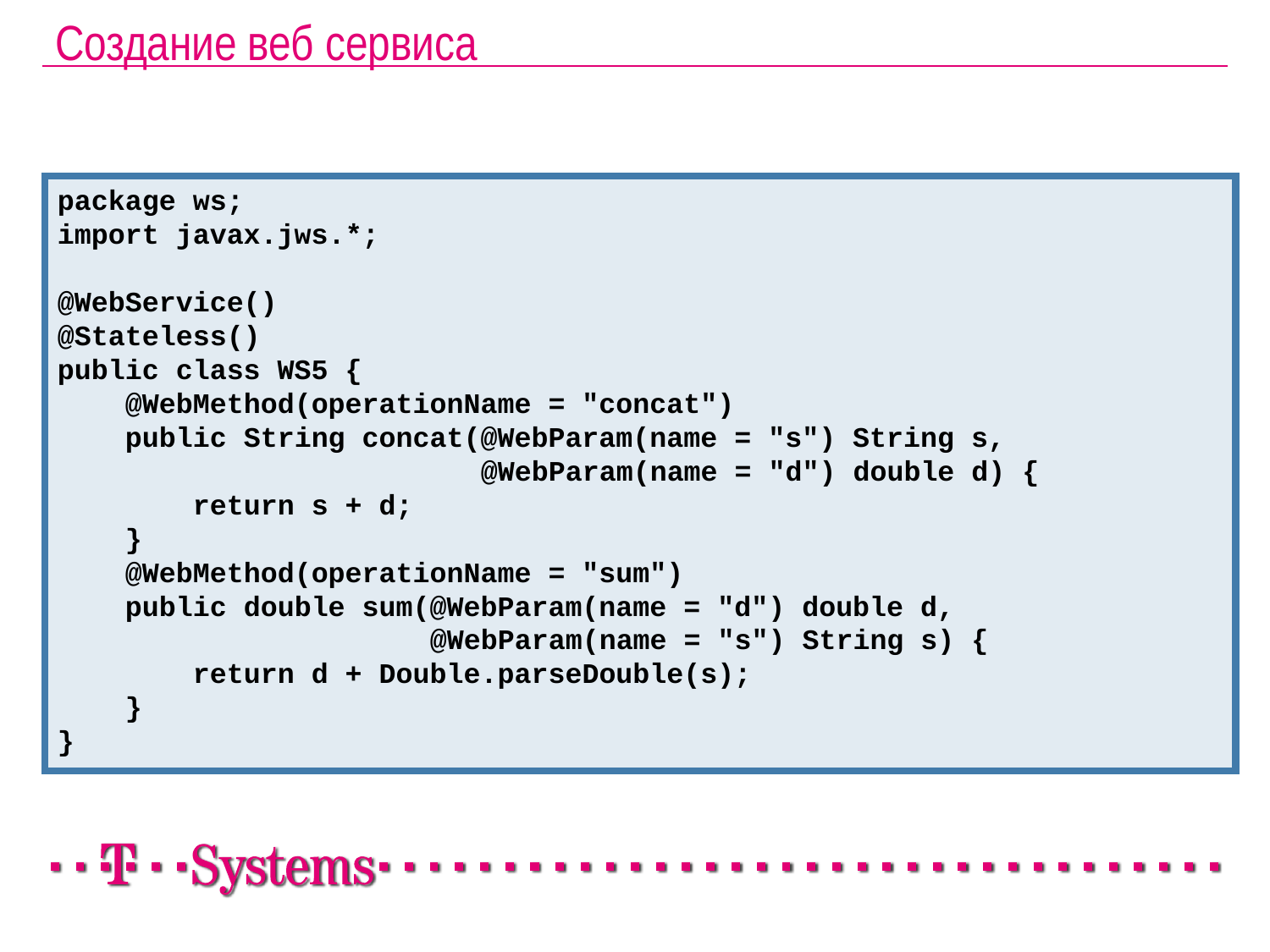

Создание веб сервиса
package ws;
import javax.jws.*;

@WebService()
@Stateless()
public class WS5 {
    @WebMethod(operationName = "concat")
    public String concat(@WebParam(name = "s") String s,
                         @WebParam(name = "d") double d) {
        return s + d;
    }
    @WebMethod(operationName = "sum")
    public double sum(@WebParam(name = "d") double d,
                      @WebParam(name = "s") String s) {
        return d + Double.parseDouble(s);
    }
}